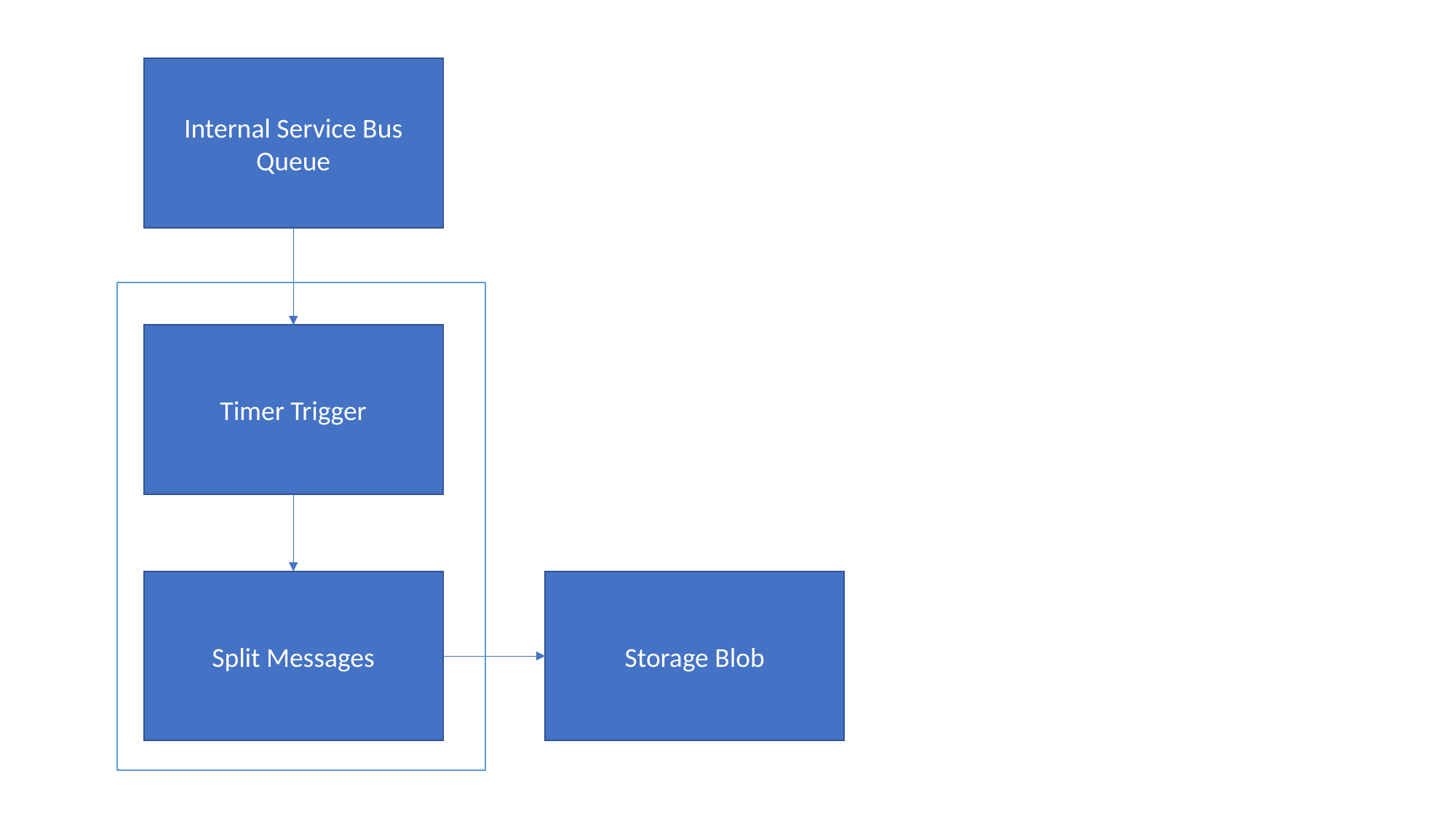

Internal Service Bus Queue

Timer Trigger
Split Messages
Storage Blob